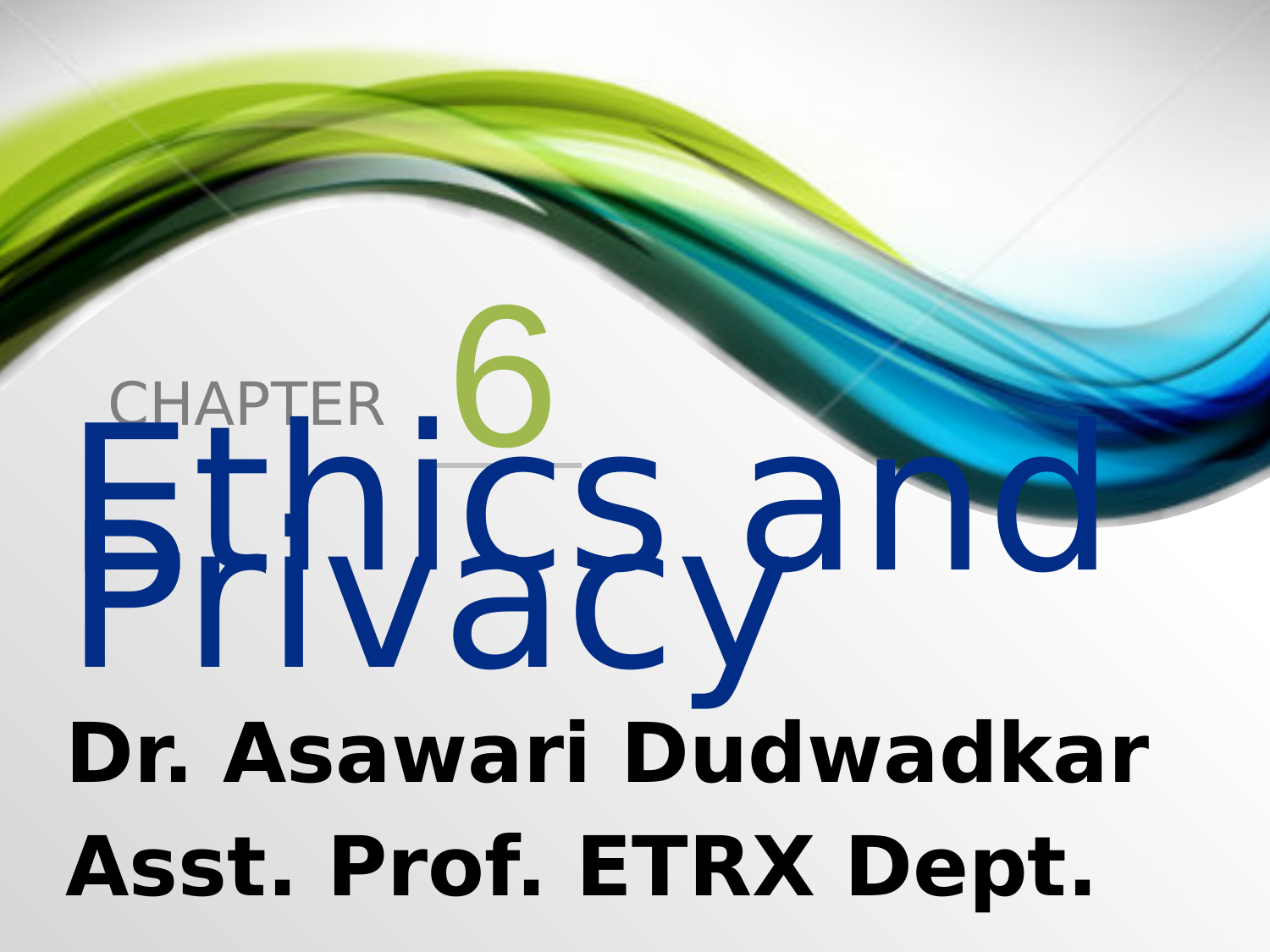

6
Ethics and Privacy
Dr. Asawari Dudwadkar
Asst. Prof. ETRX Dept.